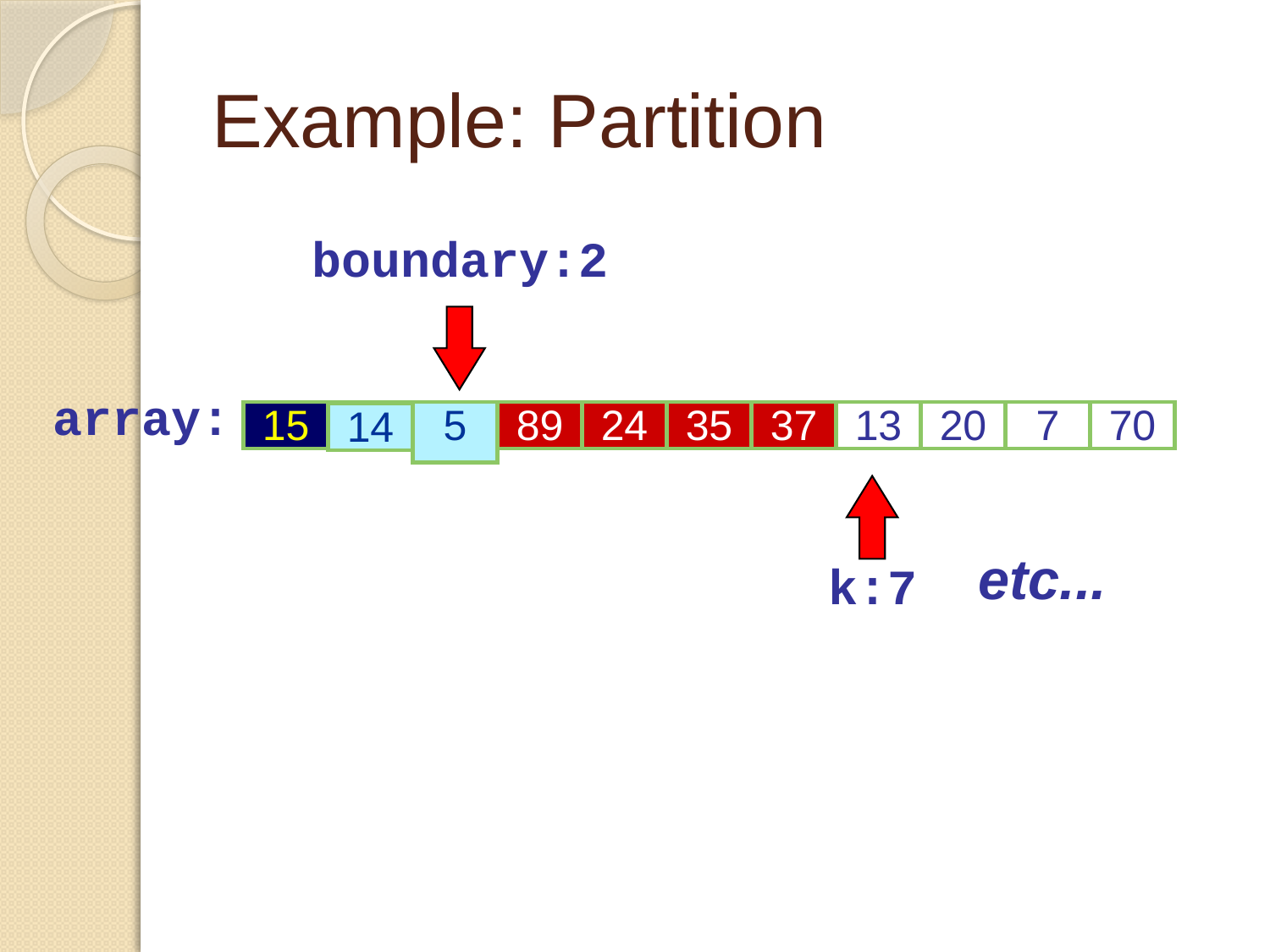

# Example: Partition
boundary:2

array:
5
15
89
89
24
35
37
13
20
7
70
14

k:7
etc...